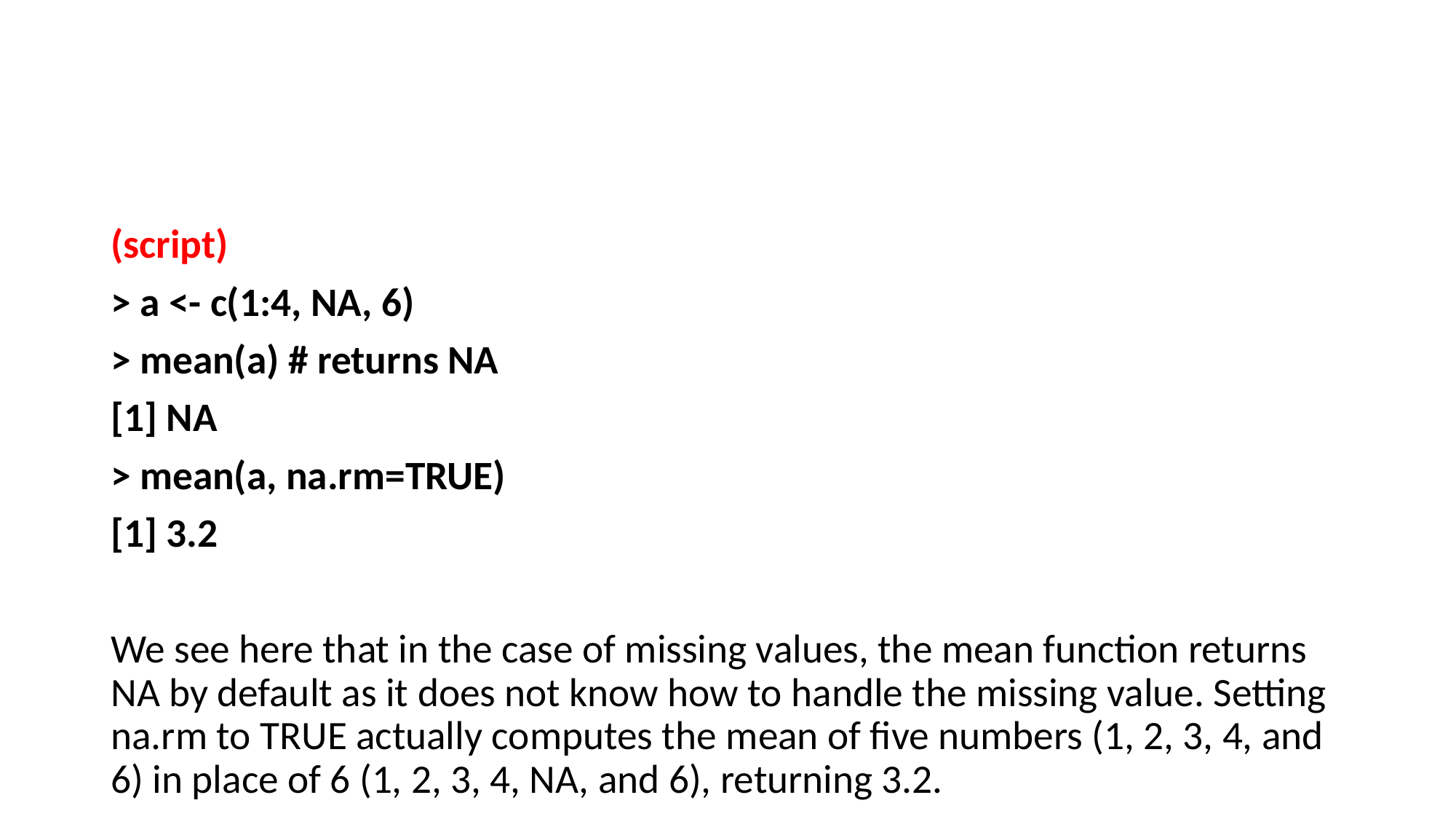

#
(script)
> a <- c(1:4, NA, 6)
> mean(a) # returns NA
[1] NA
> mean(a, na.rm=TRUE)
[1] 3.2

We see here that in the case of missing values, the mean function returns NA by default as it does not know how to handle the missing value. Setting na.rm to TRUE actually computes the mean of five numbers (1, 2, 3, 4, and 6) in place of 6 (1, 2, 3, 4, NA, and 6), returning 3.2.